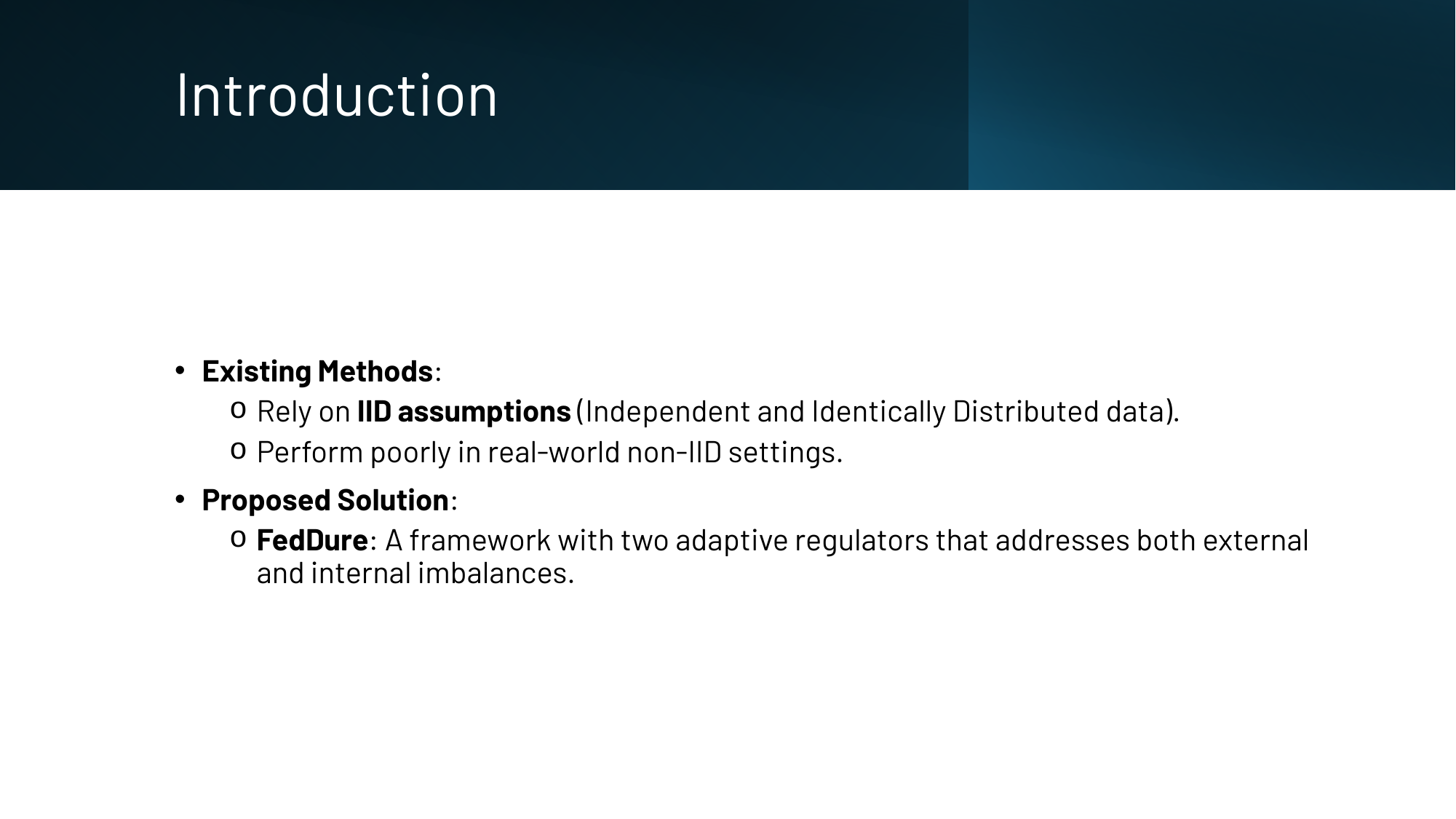

# Introduction
Existing Methods:
Rely on IID assumptions (Independent and Identically Distributed data).
Perform poorly in real-world non-IID settings.
Proposed Solution:
FedDure: A framework with two adaptive regulators that addresses both external and internal imbalances.